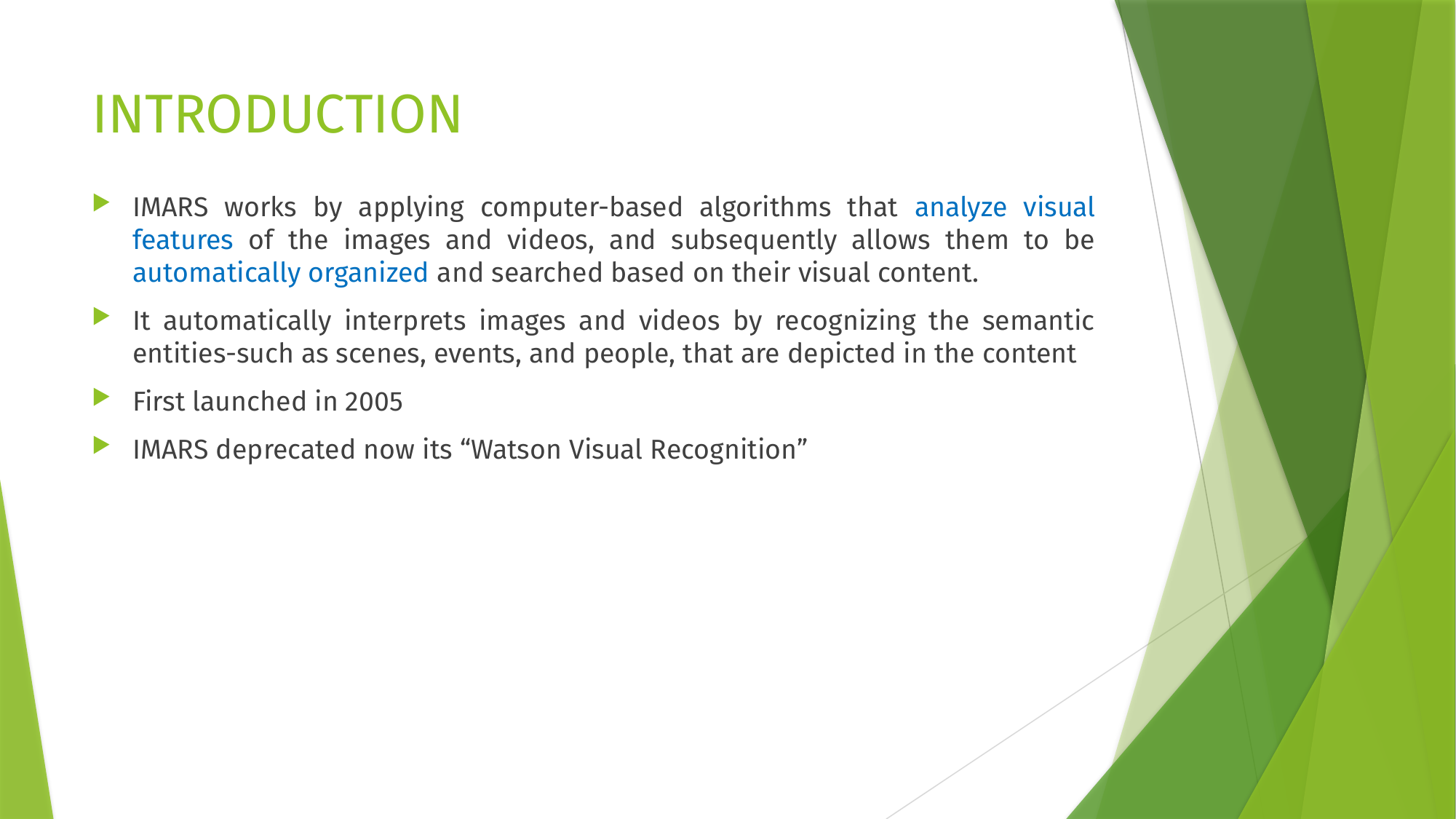

# INTRODUCTION
IMARS works by applying computer-based algorithms that analyze visual features of the images and videos, and subsequently allows them to be automatically organized and searched based on their visual content.
It automatically interprets images and videos by recognizing the semantic entities-such as scenes, events, and people, that are depicted in the content
First launched in 2005
IMARS deprecated now its “Watson Visual Recognition”